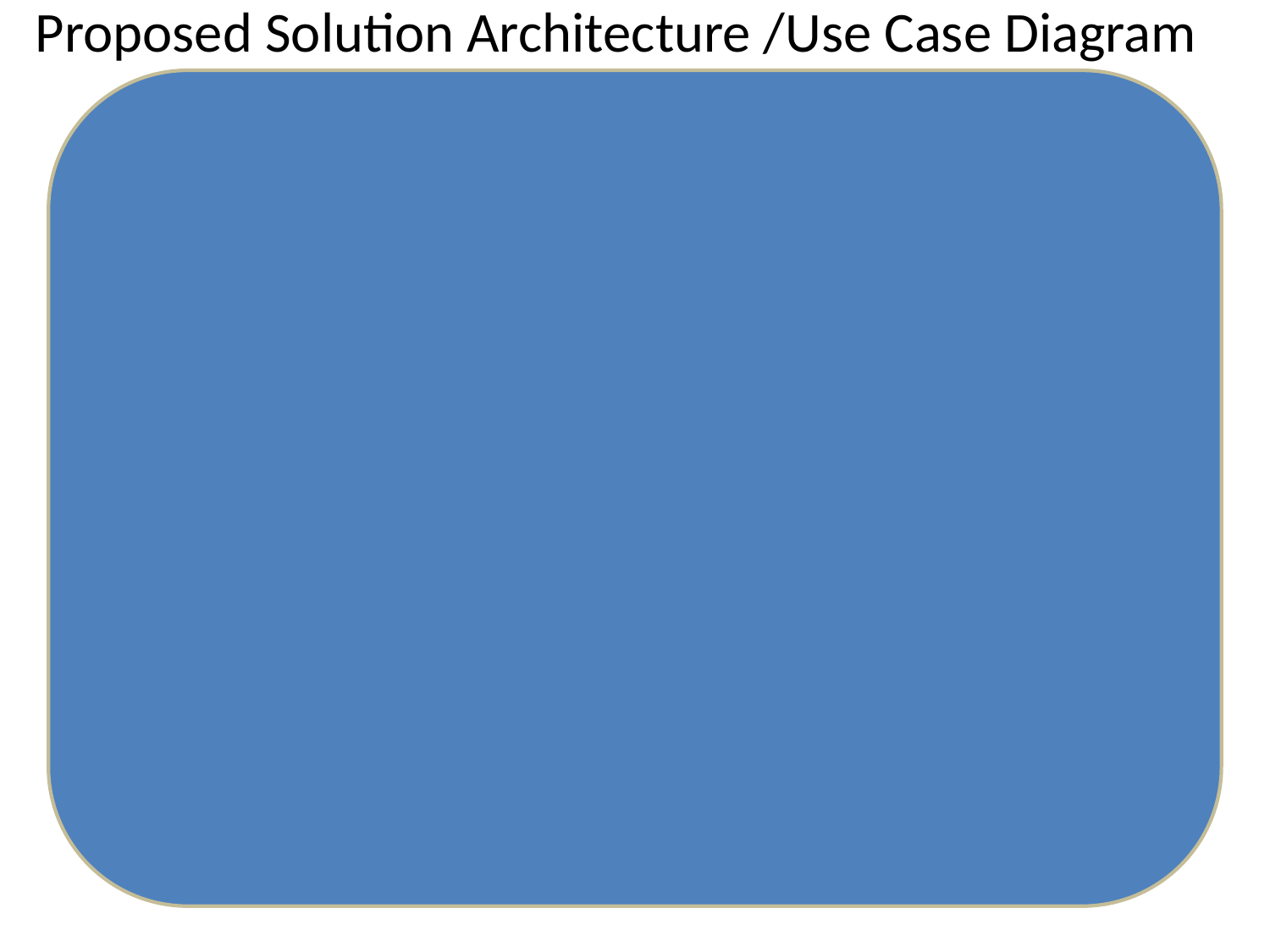

# Proposed Solution Architecture /Use Case Diagram